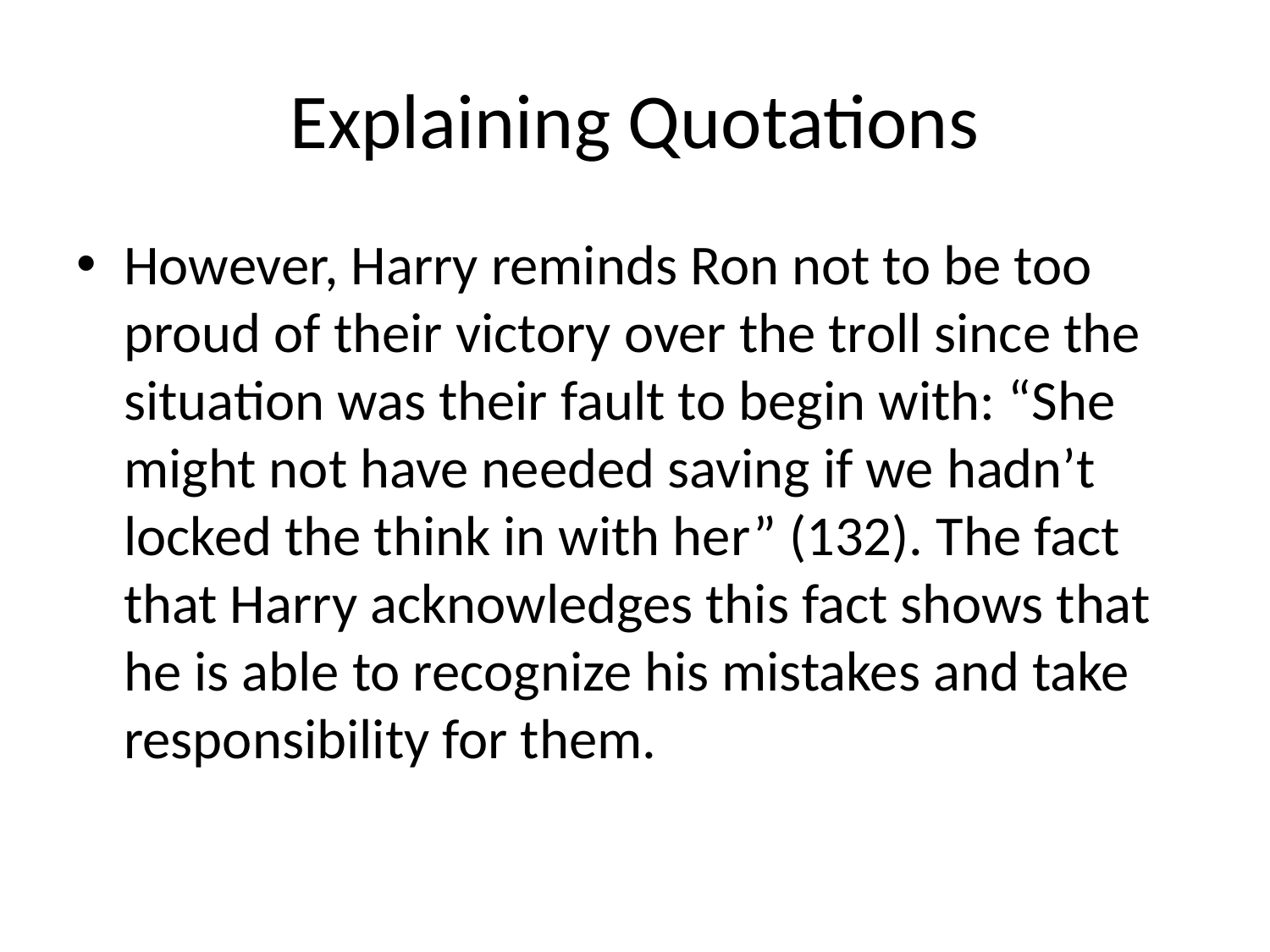

# Explaining Quotations
However, Harry reminds Ron not to be too proud of their victory over the troll since the situation was their fault to begin with: “She might not have needed saving if we hadn’t locked the think in with her” (132). The fact that Harry acknowledges this fact shows that he is able to recognize his mistakes and take responsibility for them.